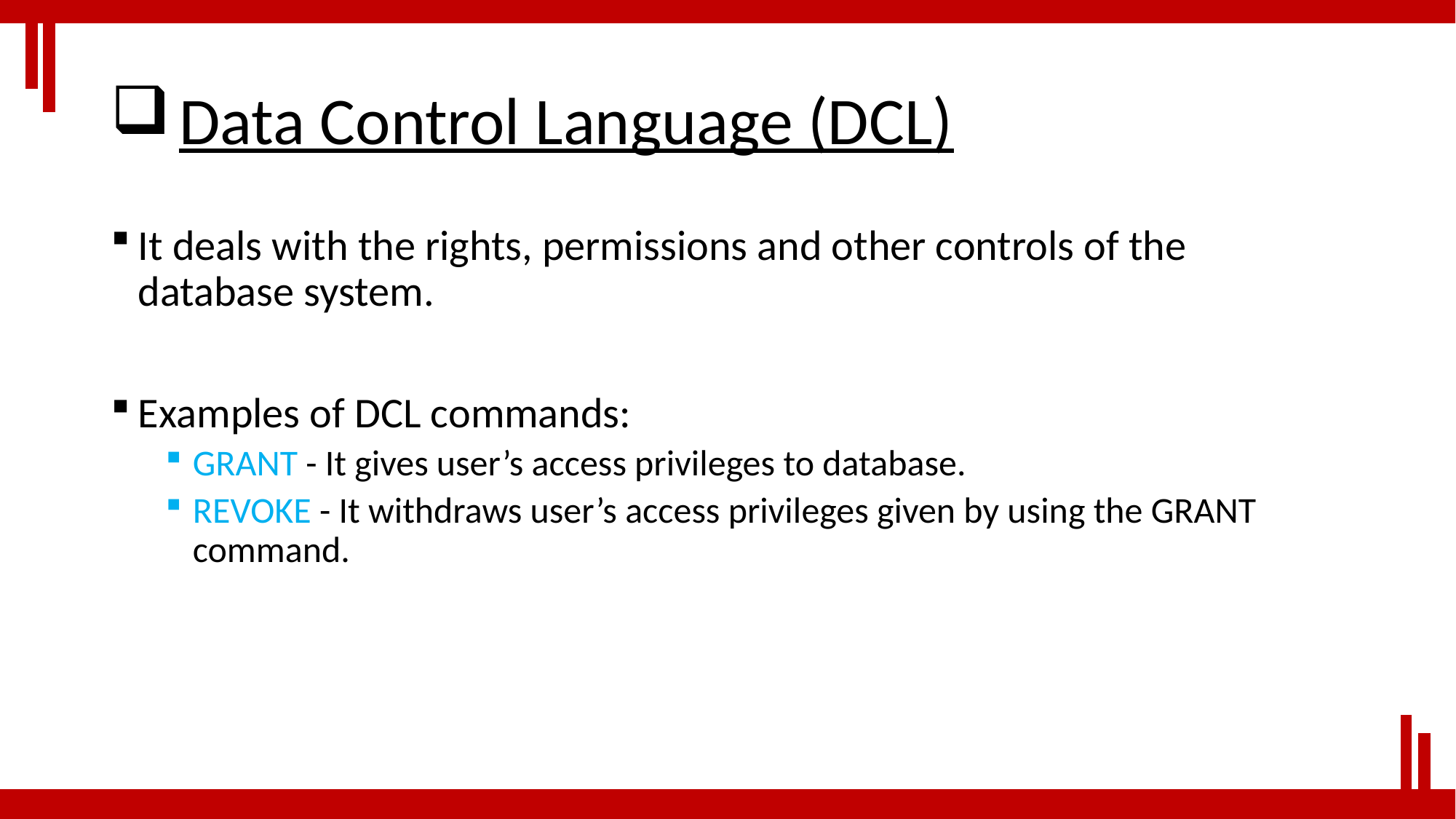

# Data Control Language (DCL)
It deals with the rights, permissions and other controls of the database system.

Examples of DCL commands:
GRANT - It gives user’s access privileges to database.
REVOKE - It withdraws user’s access privileges given by using the GRANT command.